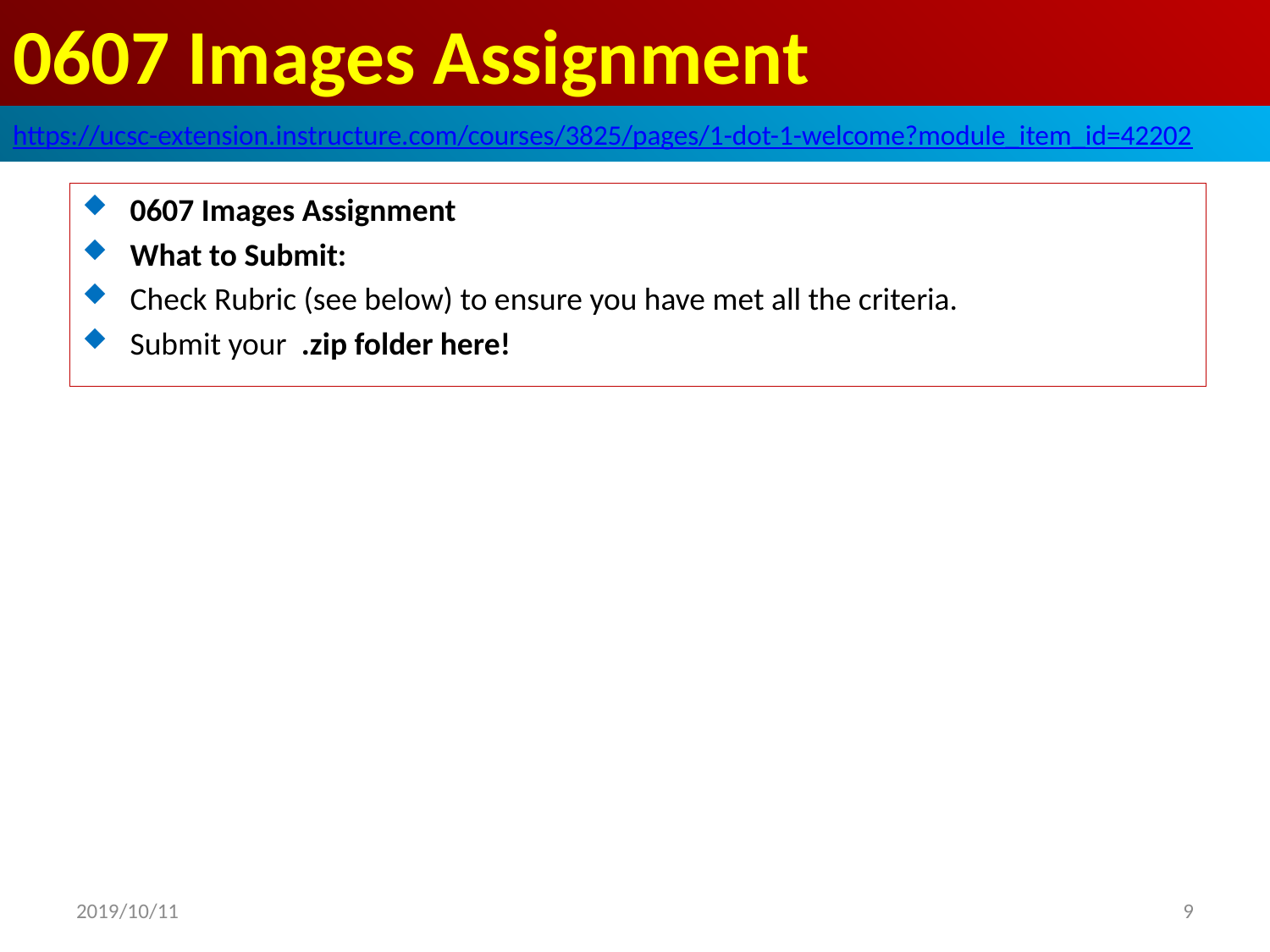

# 0607 Images Assignment

https://ucsc-extension.instructure.com/courses/3825/pages/1-dot-1-welcome?module_item_id=42202
0607 Images Assignment
What to Submit:
Check Rubric (see below) to ensure you have met all the criteria.
Submit your  .zip folder here!

2019/10/11
9